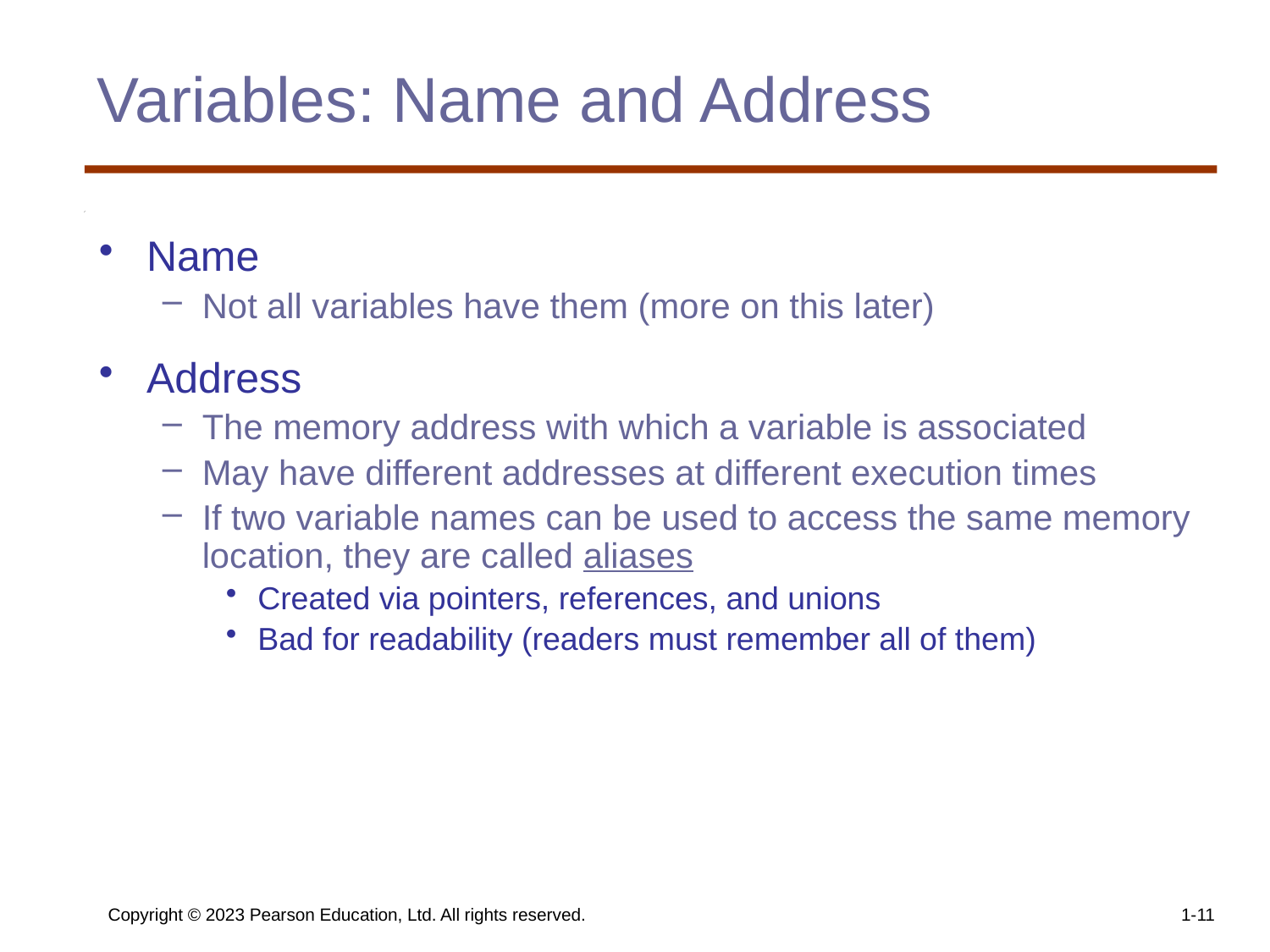

# Variables: Name and Address
Name
Not all variables have them (more on this later)

Address
The memory address with which a variable is associated
May have different addresses at different execution times
If two variable names can be used to access the same memory location, they are called aliases
Created via pointers, references, and unions
Bad for readability (readers must remember all of them)
Copyright © 2023 Pearson Education, Ltd. All rights reserved.
1-11